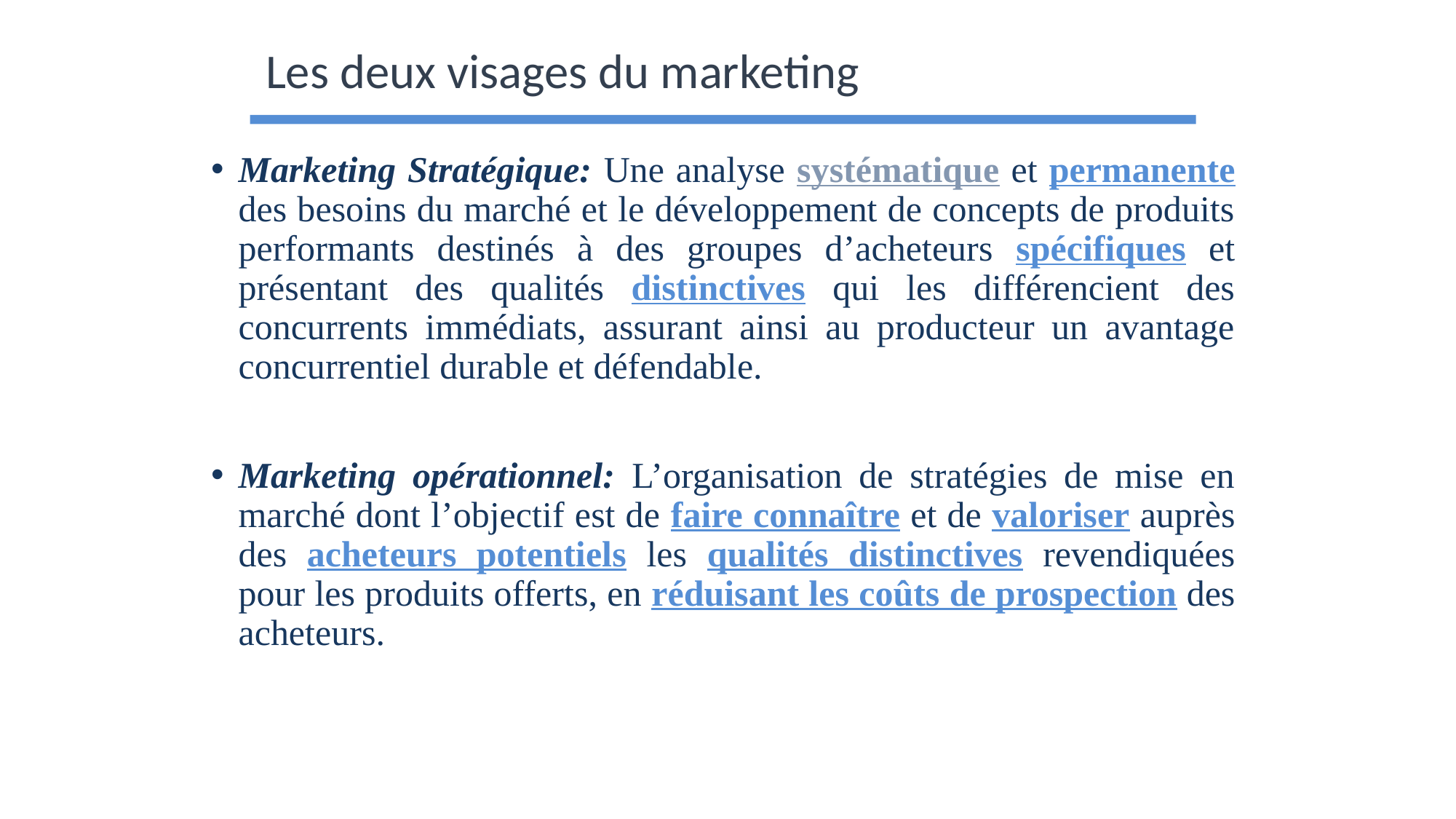

# Les deux visages du marketing

Marketing Stratégique: Une analyse systématique et permanente des besoins du marché et le développement de concepts de produits performants destinés à des groupes d’acheteurs spécifiques et présentant des qualités distinctives qui les différencient des concurrents immédiats, assurant ainsi au producteur un avantage concurrentiel durable et défendable.

Marketing opérationnel: L’organisation de stratégies de mise en marché dont l’objectif est de faire connaître et de valoriser auprès des acheteurs potentiels les qualités distinctives revendiquées pour les produits offerts, en réduisant les coûts de prospection des acheteurs.